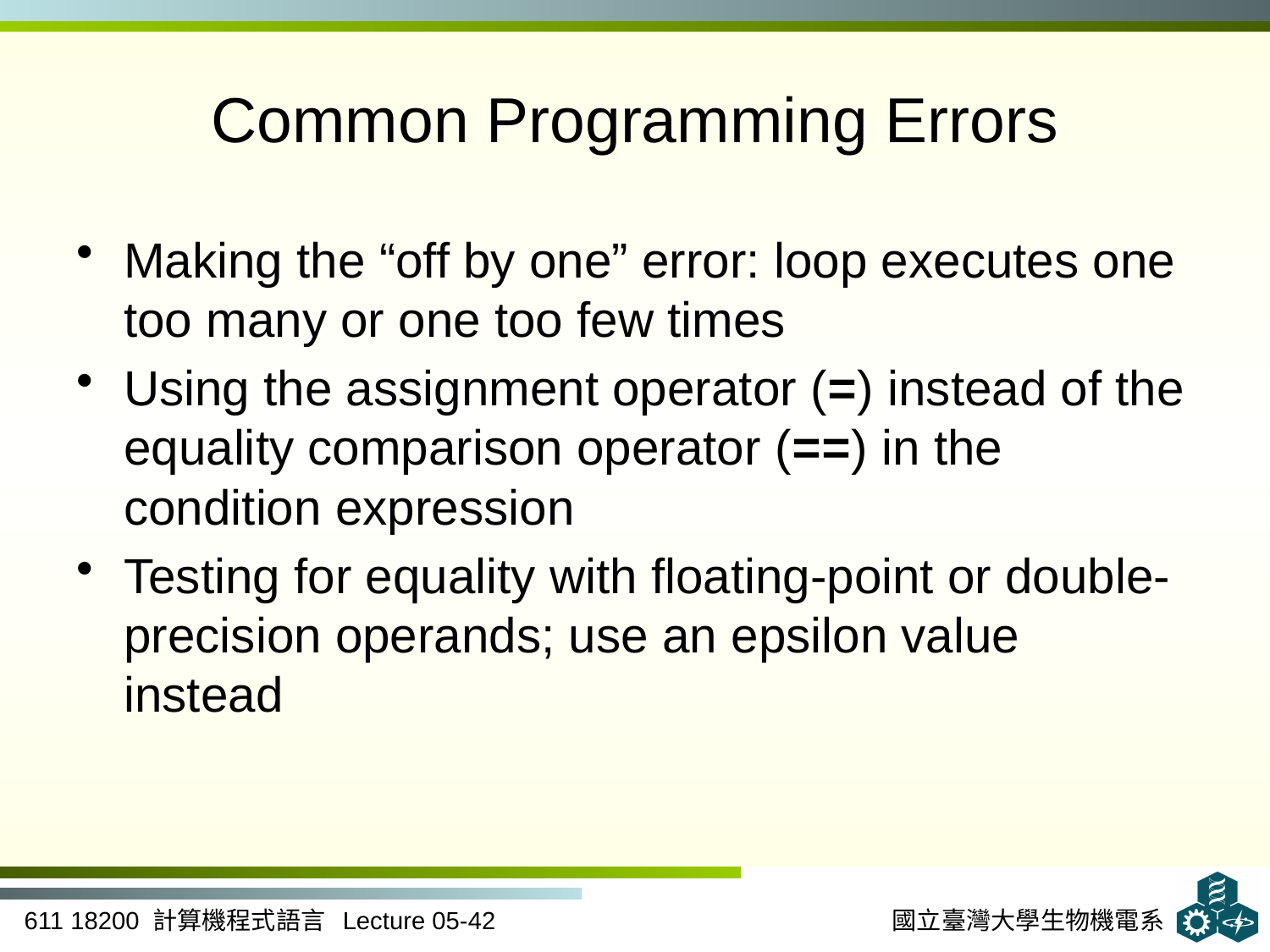

# Common Programming Errors
Making the “off by one” error: loop executes one too many or one too few times
Using the assignment operator (=) instead of the equality comparison operator (==) in the condition expression
Testing for equality with floating-point or double-precision operands; use an epsilon value instead